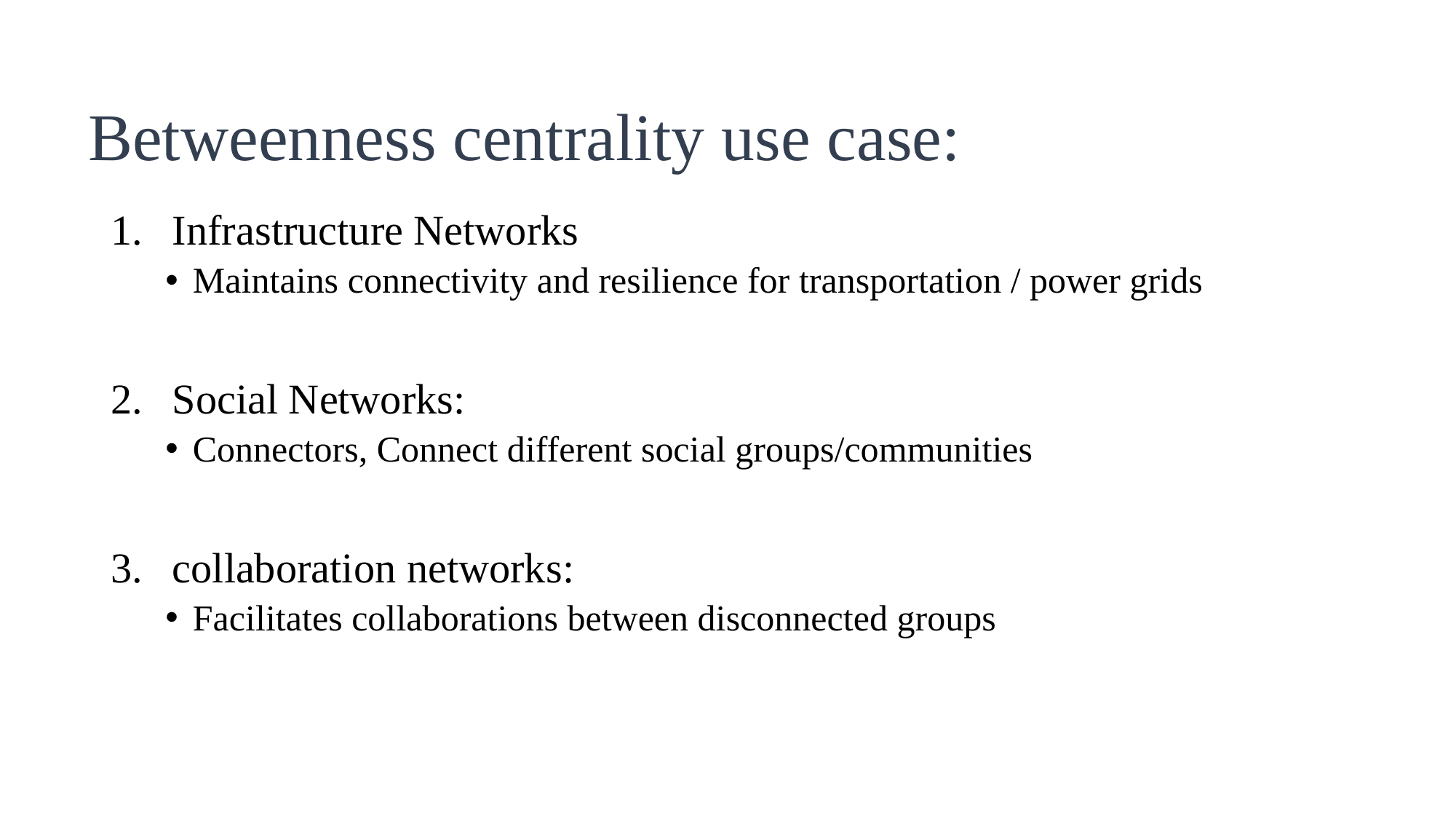

# Betweenness centrality use case:
Infrastructure Networks
Maintains connectivity and resilience for transportation / power grids

Social Networks:
Connectors, Connect different social groups/communities

collaboration networks:
Facilitates collaborations between disconnected groups